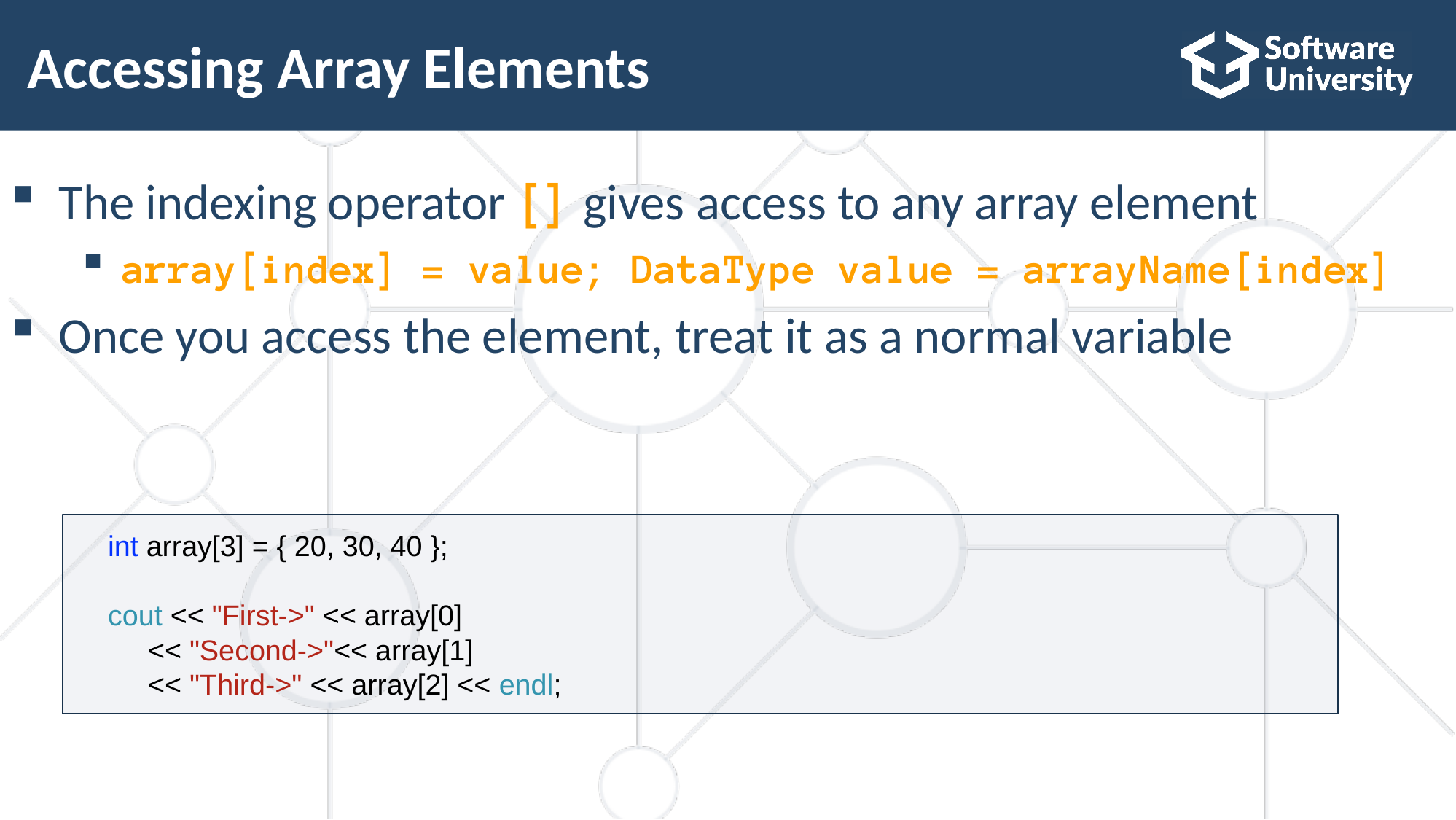

# Accessing Array Elements
The indexing operator [] gives access to any array element
array[index] = value; DataType value = arrayName[index]
Once you access the element, treat it as a normal variable
    int array[3] = { 20, 30, 40 };

    cout << "First->" << array[0]
         << "Second->"<< array[1]
         << "Third->" << array[2] << endl;
24